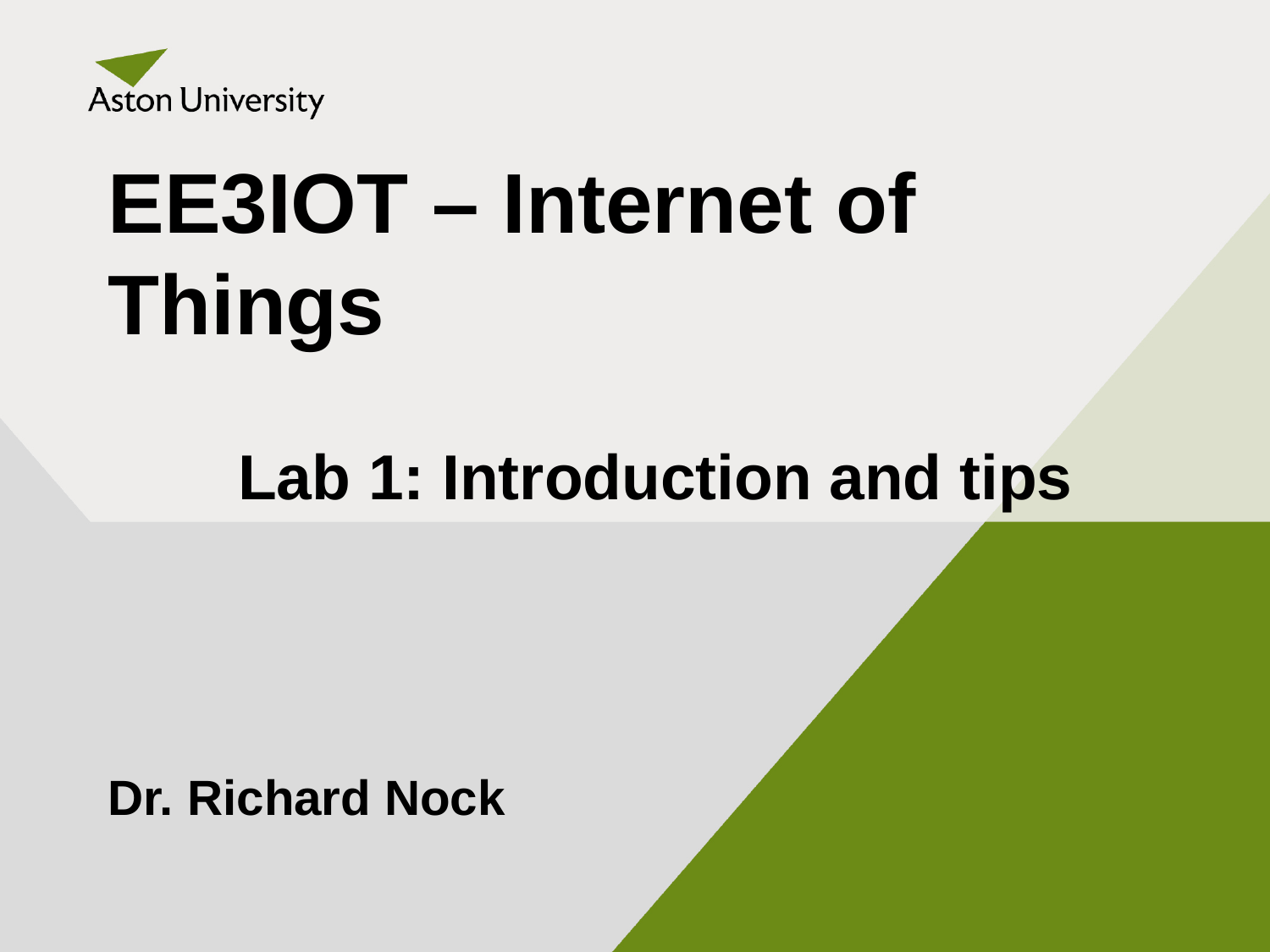

# EE3IOT – Internet of Things
Lab 1: Introduction and tips
Dr. Richard Nock